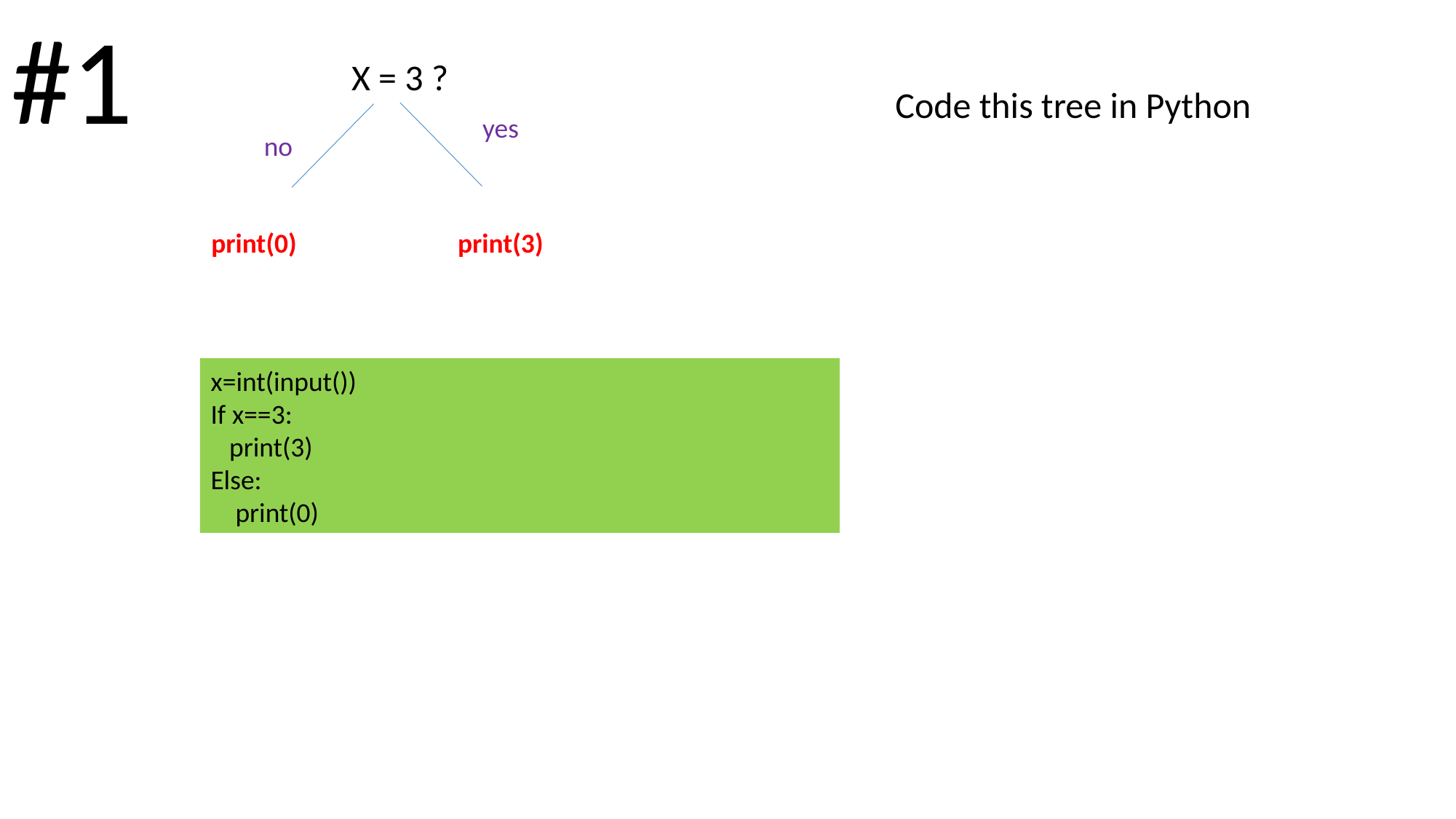

#1
X = 3 ?
Code this tree in Python
yes
no
print(0)
print(3)
x=int(input())
If x==3:
   print(3)
Else:
    print(0)